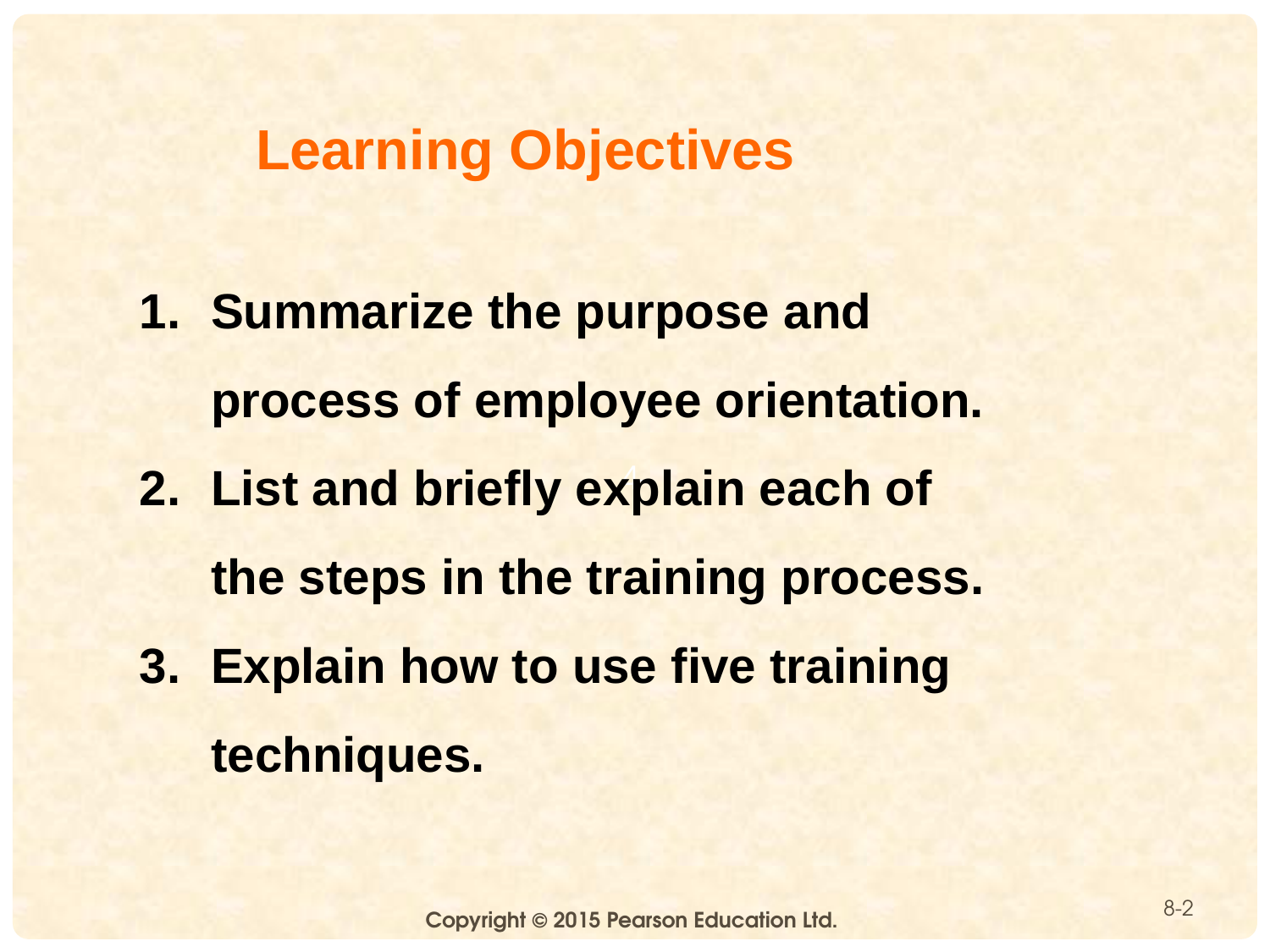

Learning Objectives
Summarize the purpose and process of employee orientation.
List and briefly explain each of the steps in the training process.
Explain how to use five training techniques.
8-2
Copyright © 2015 Pearson Education Ltd.